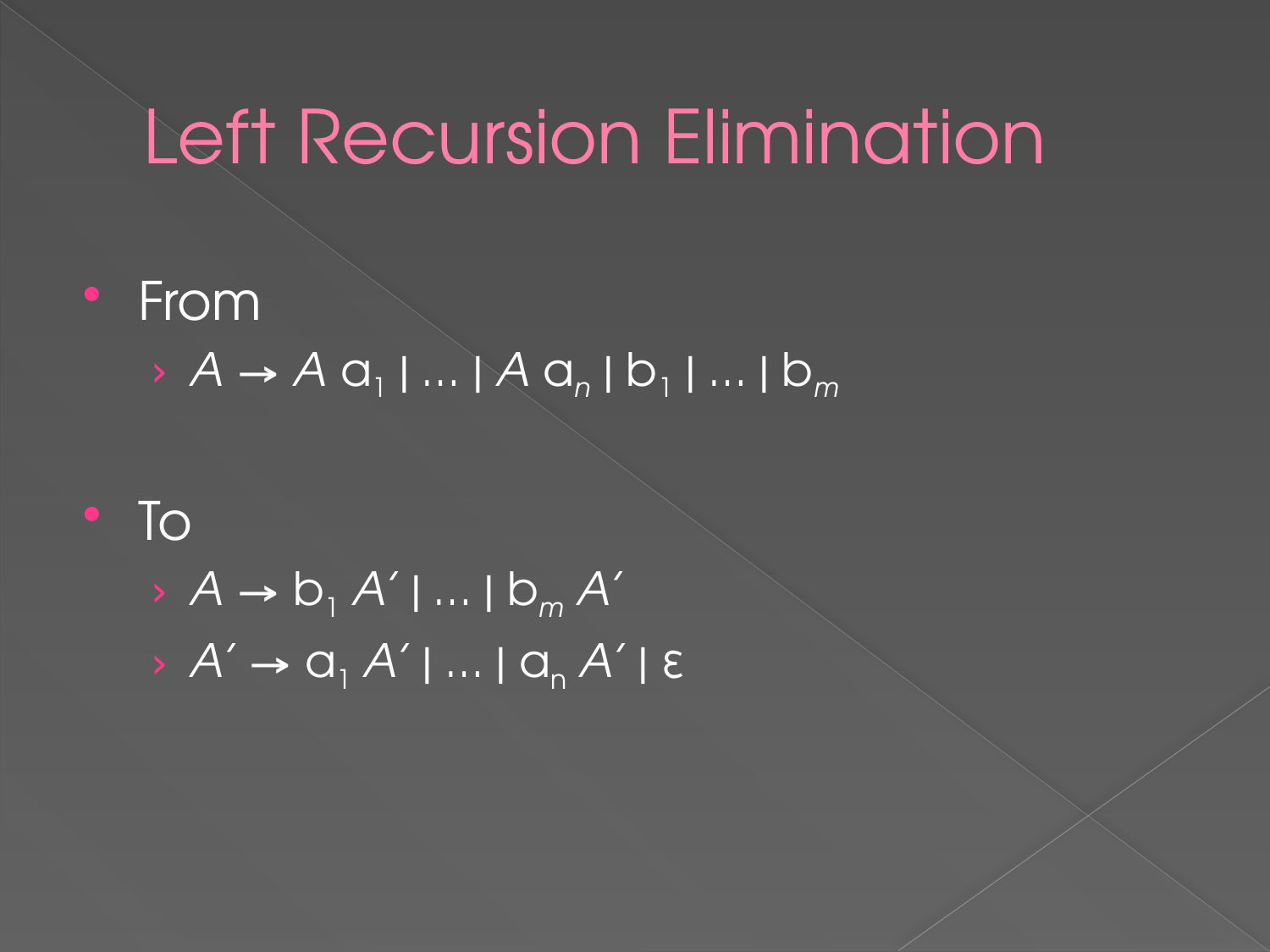

# Left Recursion Elimination
From
A → A a1 | … | A an | b1 | … | bm

To
A → b1 A’ | … | bm A’
A’ → a1 A’ | … | an A’ | ε